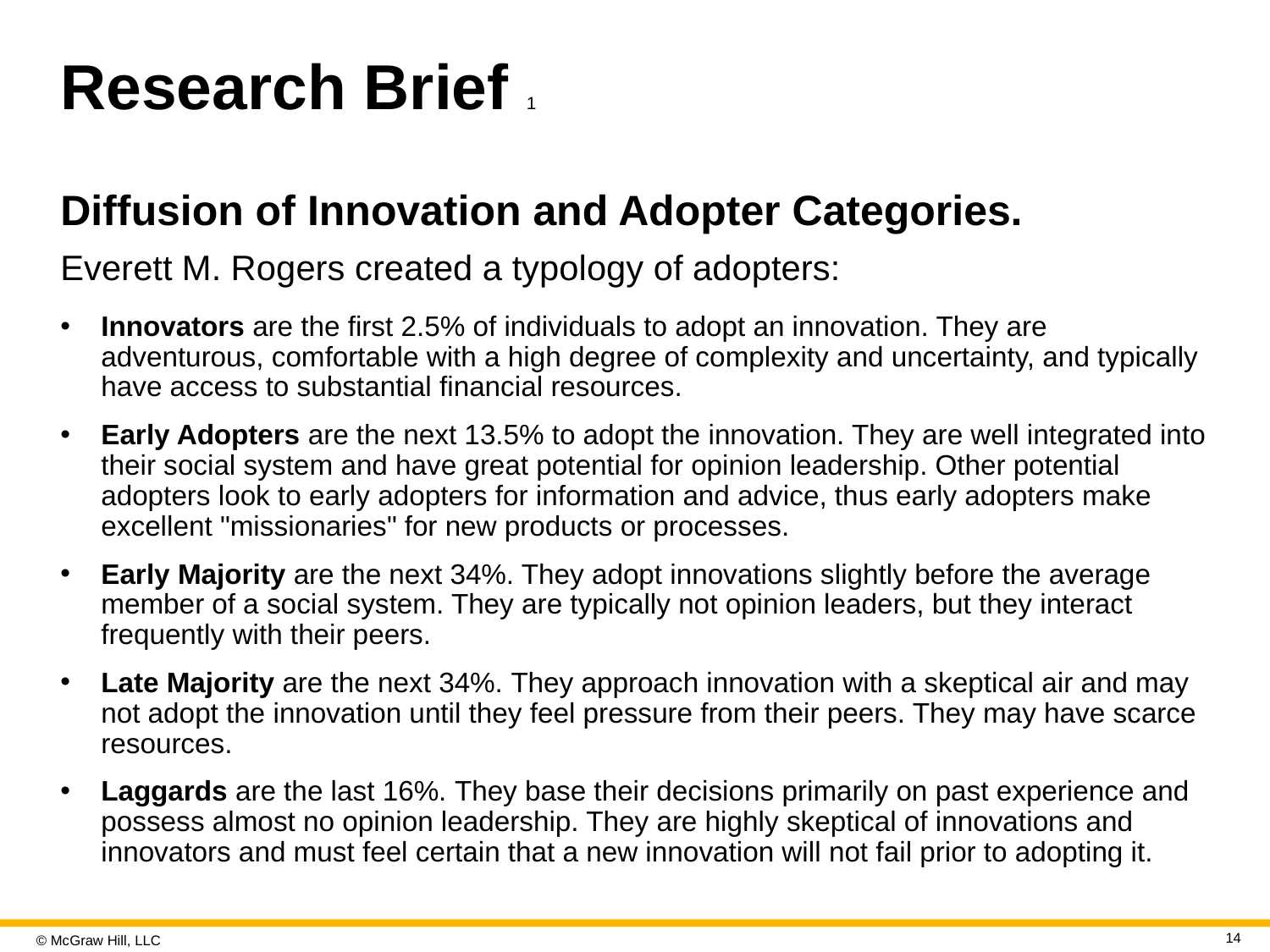

# Research Brief 1
Diffusion of Innovation and Adopter Categories.
Everett M. Rogers created a typology of adopters:
Innovators are the first 2.5% of individuals to adopt an innovation. They are adventurous, comfortable with a high degree of complexity and uncertainty, and typically have access to substantial financial resources.
Early Adopters are the next 13.5% to adopt the innovation. They are well integrated into their social system and have great potential for opinion leadership. Other potential adopters look to early adopters for information and advice, thus early adopters make excellent "missionaries" for new products or processes.
Early Majority are the next 34%. They adopt innovations slightly before the average member of a social system. They are typically not opinion leaders, but they interact frequently with their peers.
Late Majority are the next 34%. They approach innovation with a skeptical air and may not adopt the innovation until they feel pressure from their peers. They may have scarce resources.
Laggards are the last 16%. They base their decisions primarily on past experience and possess almost no opinion leadership. They are highly skeptical of innovations and innovators and must feel certain that a new innovation will not fail prior to adopting it.
14